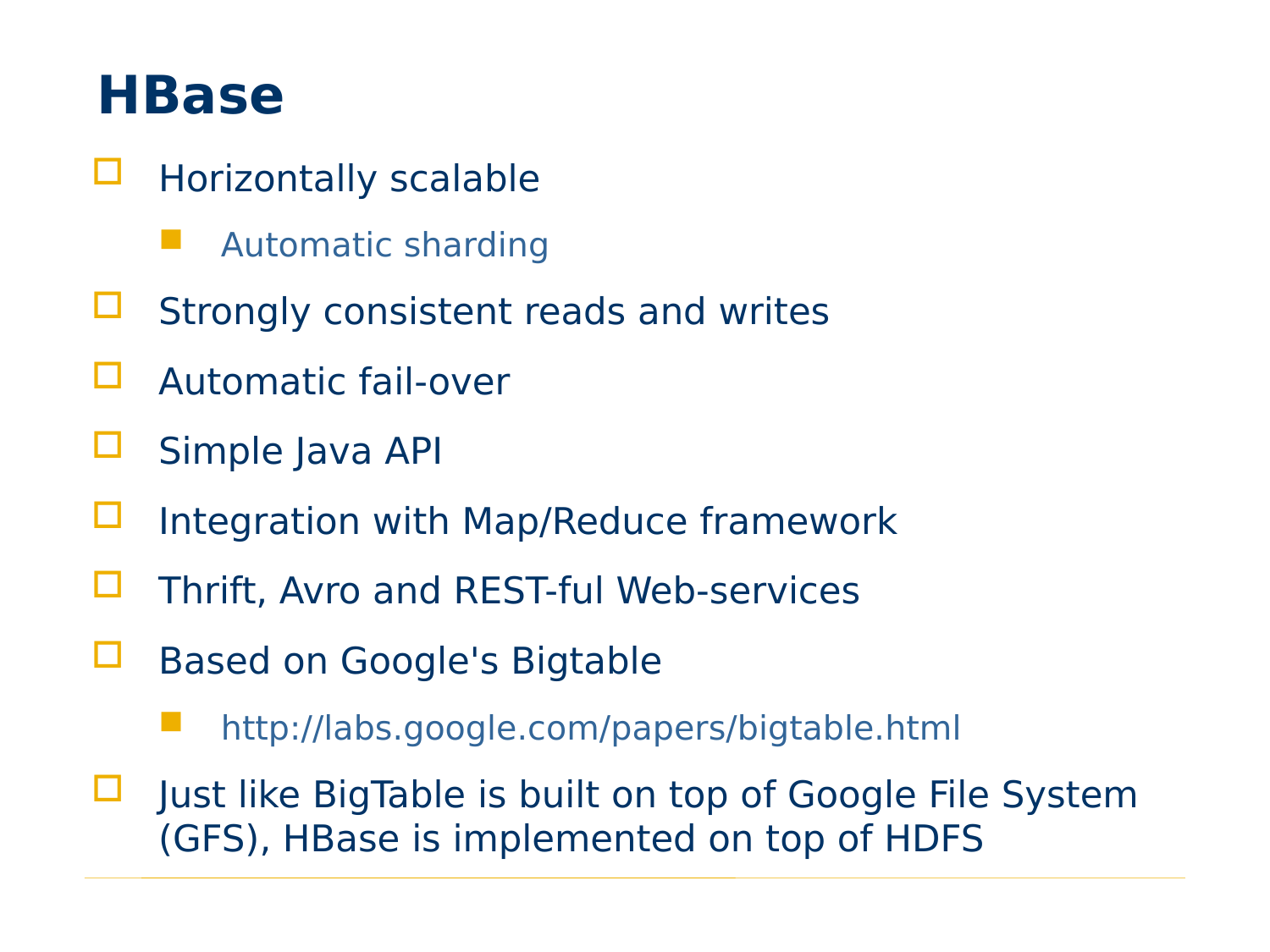

# HBase
Horizontally scalable
Automatic sharding
Strongly consistent reads and writes
Automatic fail-over
Simple Java API
Integration with Map/Reduce framework
Thrift, Avro and REST-ful Web-services
Based on Google's Bigtable
http://labs.google.com/papers/bigtable.html
Just like BigTable is built on top of Google File System (GFS), HBase is implemented on top of HDFS